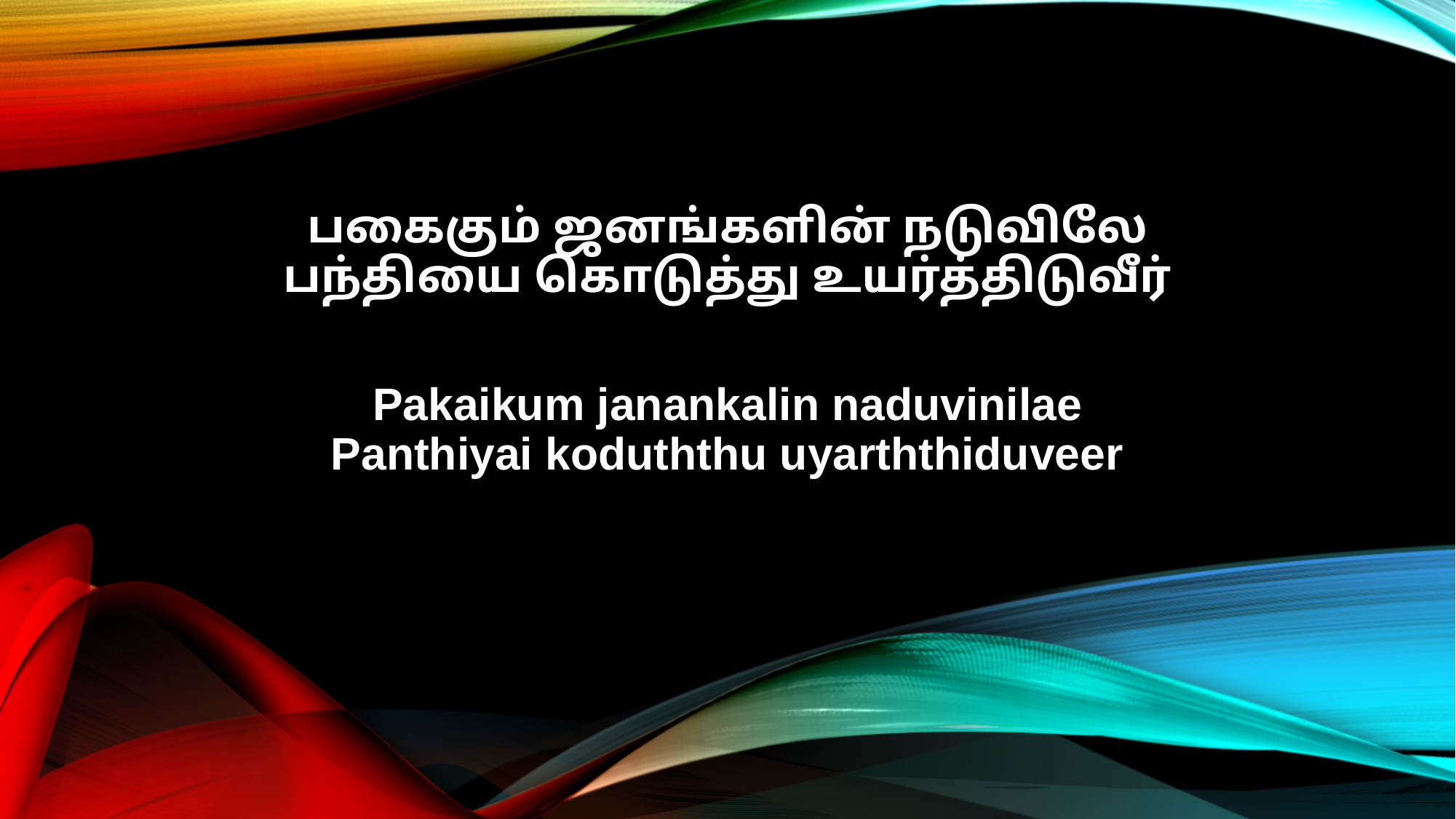

பகைகும் ஜனங்களின் நடுவிலே
பந்தியை கொடுத்து உயர்த்திடுவீர்

Pakaikum janankalin naduvinilae
Panthiyai koduththu uyarththiduveer